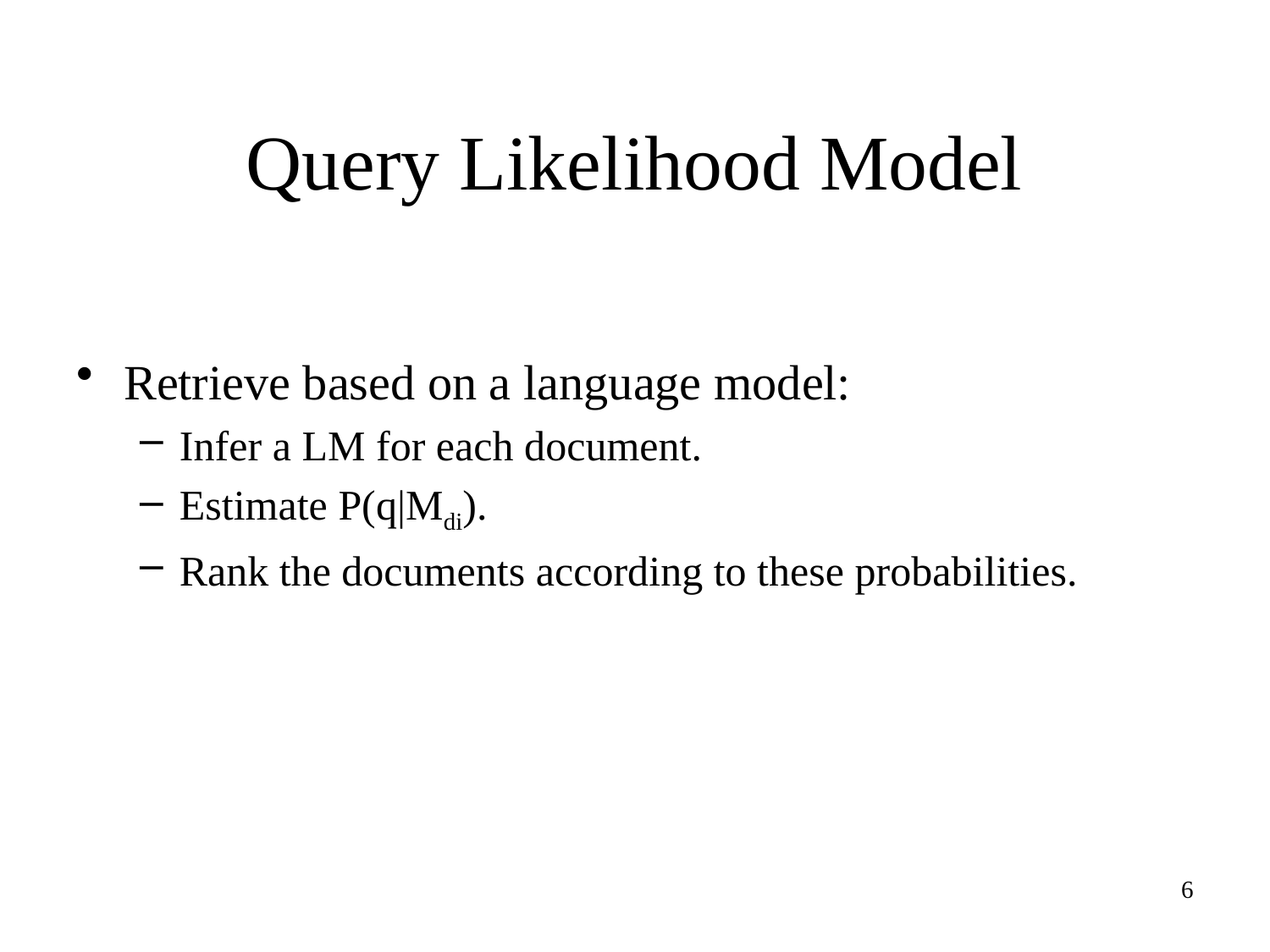

# Query Likelihood Model

Retrieve based on a language model:
Infer a LM for each document.
Estimate P(q|Mdi).
Rank the documents according to these probabilities.

6